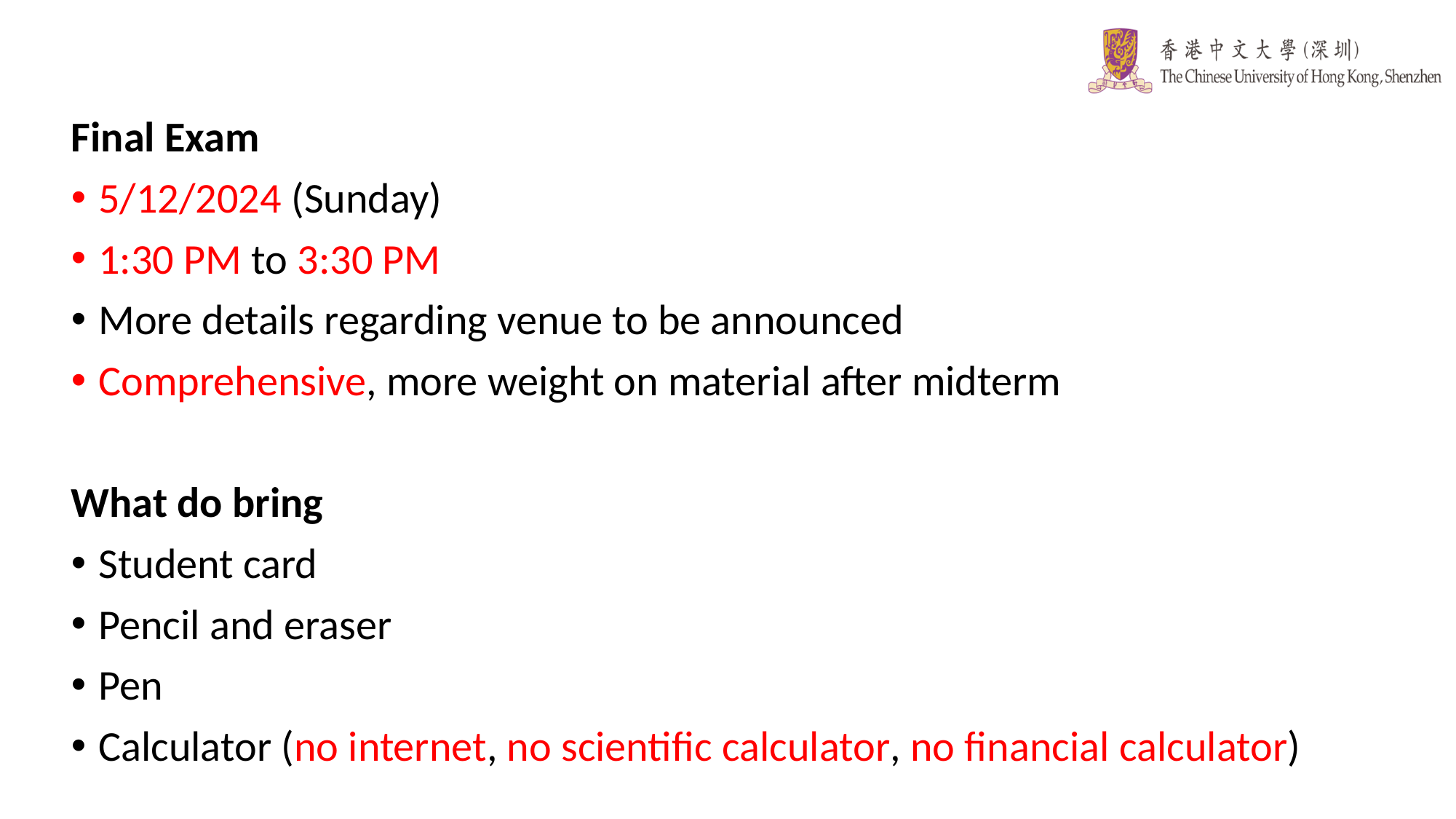

Final Exam
5/12/2024 (Sunday)
1:30 PM to 3:30 PM
More details regarding venue to be announced
Comprehensive, more weight on material after midterm

What do bring
Student card
Pencil and eraser
Pen
Calculator (no internet, no scientific calculator, no financial calculator)